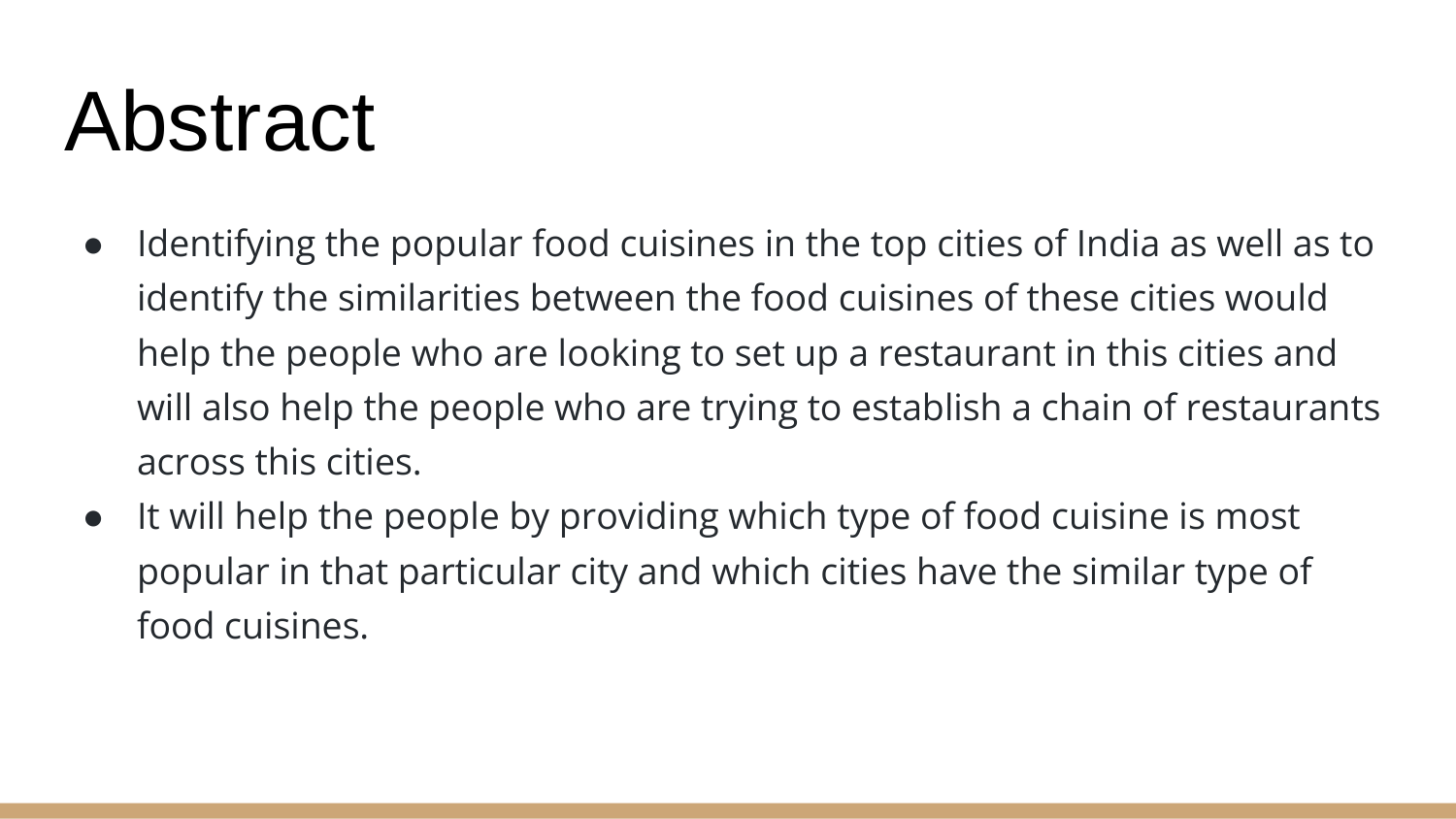

# Abstract
Identifying the popular food cuisines in the top cities of India as well as to identify the similarities between the food cuisines of these cities would help the people who are looking to set up a restaurant in this cities and will also help the people who are trying to establish a chain of restaurants across this cities.
It will help the people by providing which type of food cuisine is most popular in that particular city and which cities have the similar type of food cuisines.